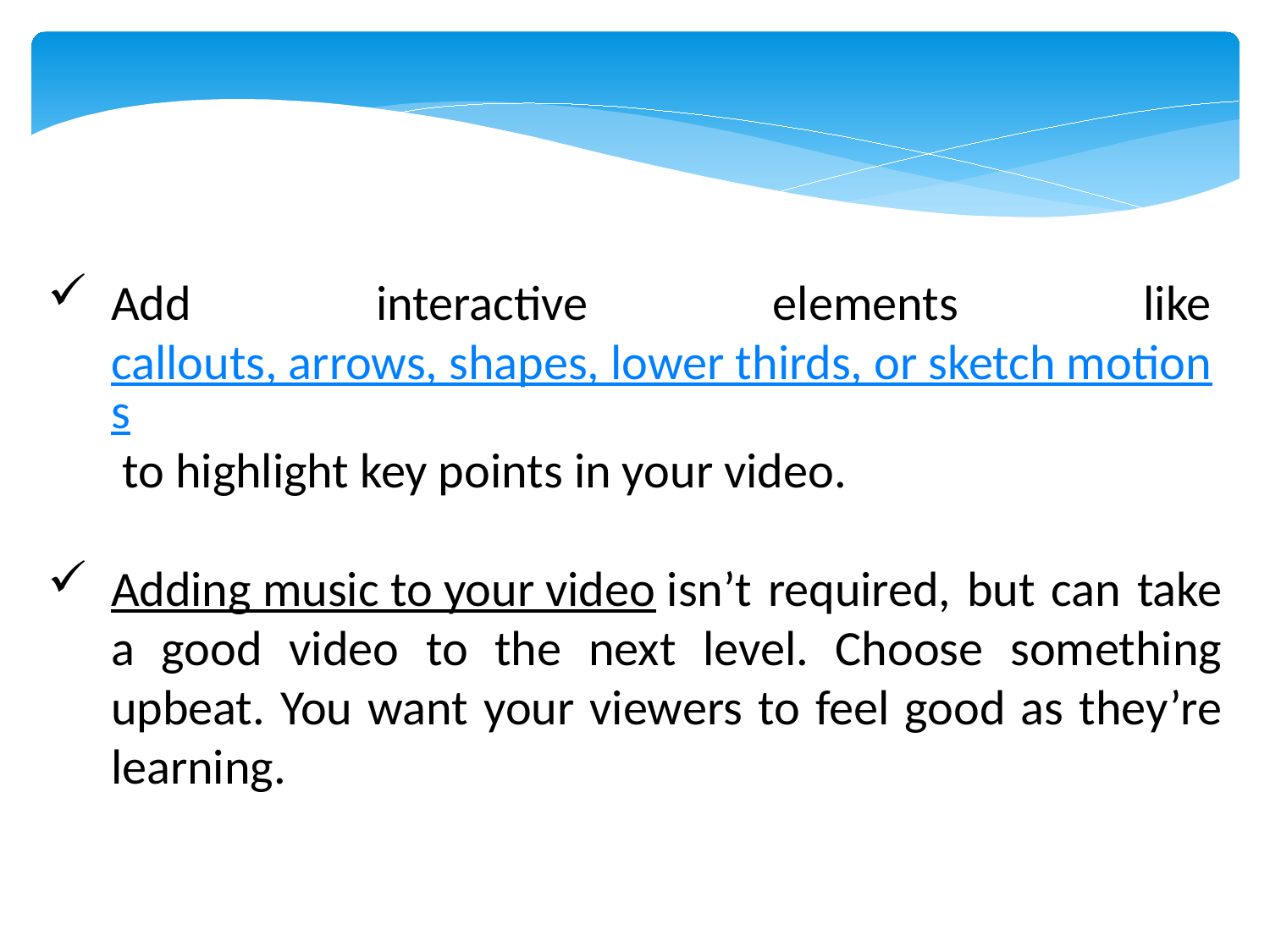

Add interactive elements like callouts, arrows, shapes, lower thirds, or sketch motions to highlight key points in your video.

Adding music to your video isn’t required, but can take a good video to the next level. Choose something upbeat. You want your viewers to feel good as they’re learning.